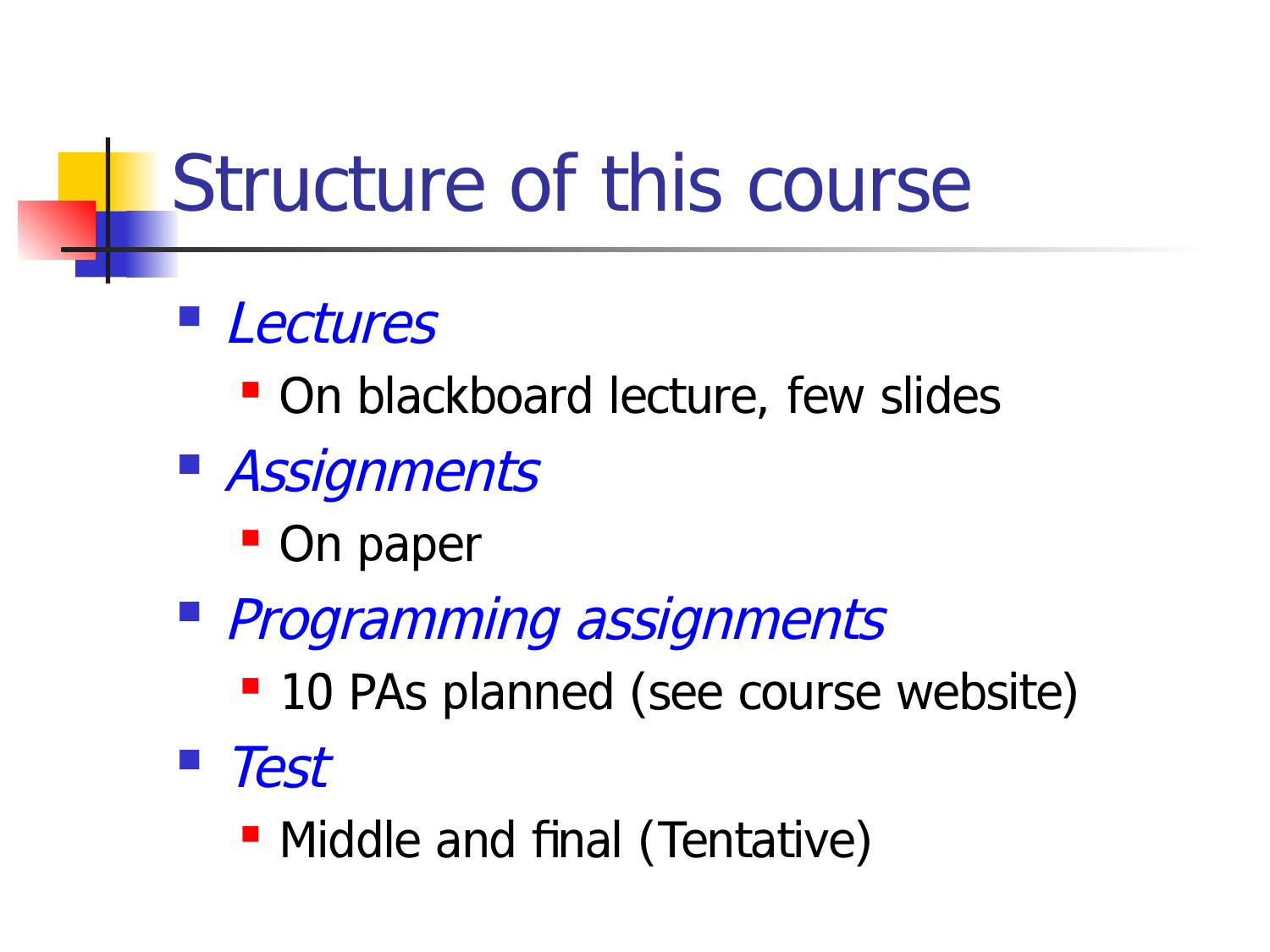

# Structure of this course
Lectures
On blackboard lecture, few slides
Assignments
On paper
Programming assignments
10 PAs planned (see course website)
Test
Middle and final (Tentative)